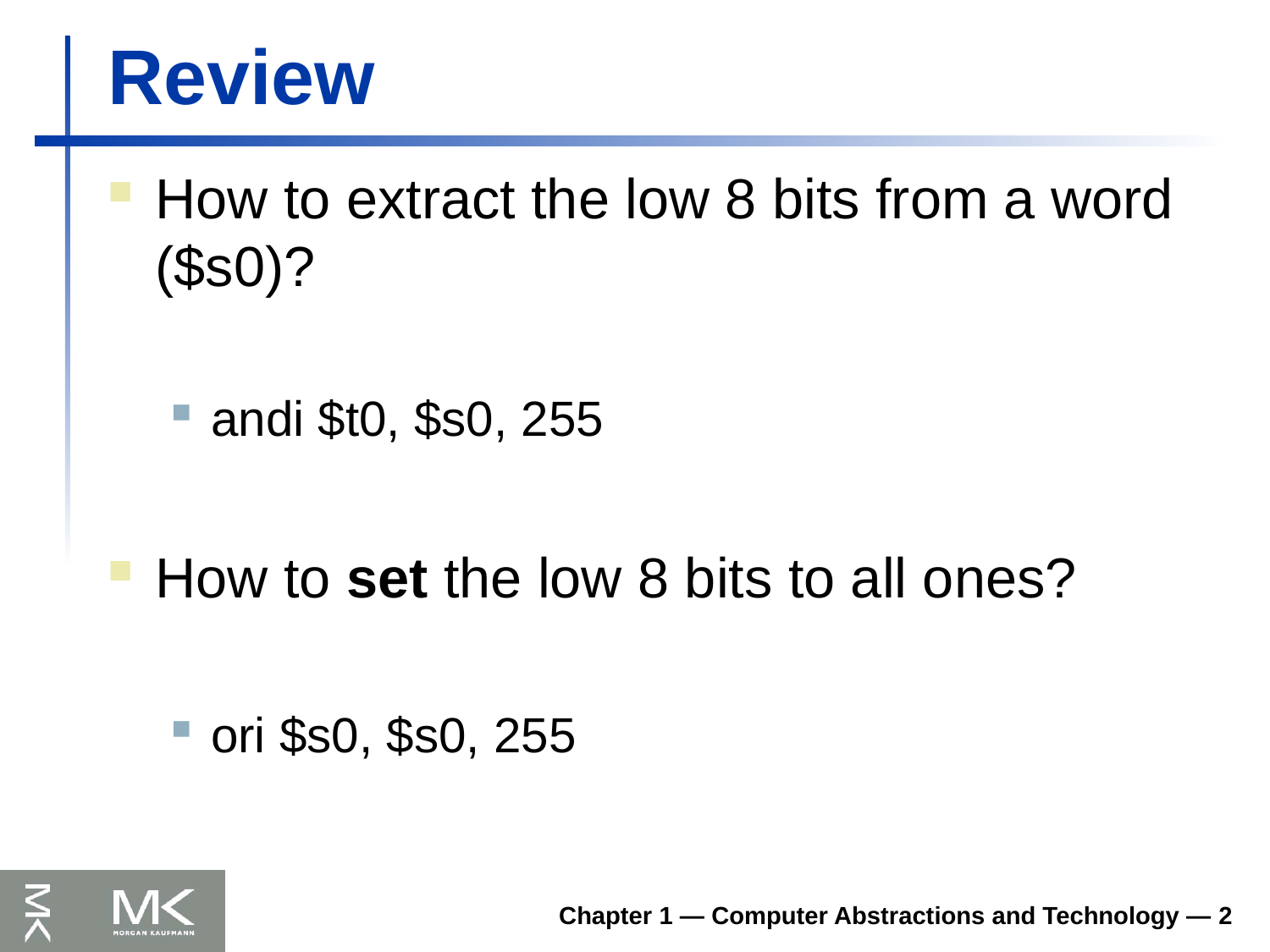

# Review
How to extract the low 8 bits from a word ($s0)?

andi $t0, $s0, 255

How to set the low 8 bits to all ones?

ori $s0, $s0, 255

Chapter 1 — Computer Abstractions and Technology — 2